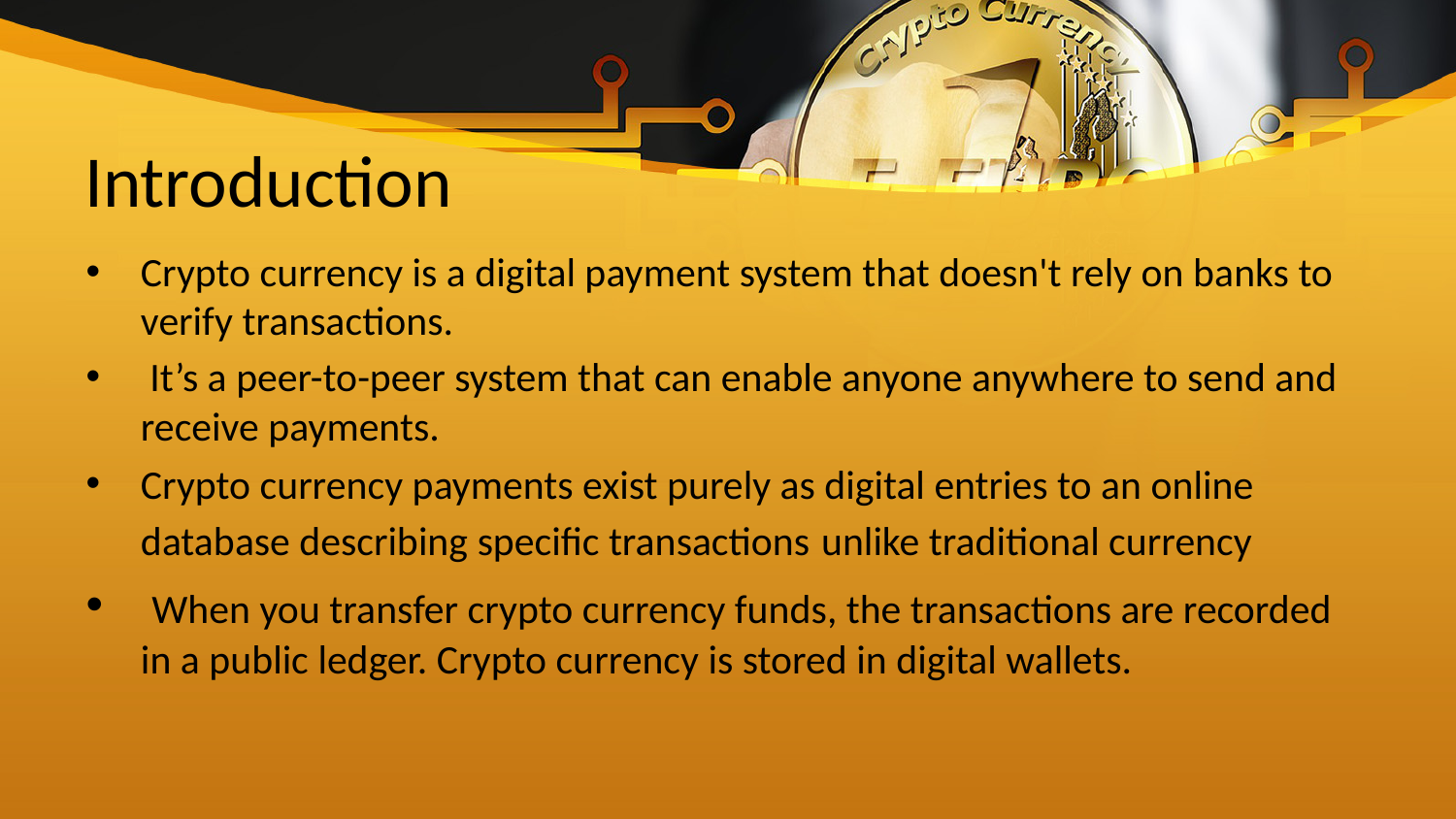

# Introduction
Crypto currency is a digital payment system that doesn't rely on banks to verify transactions.
 It’s a peer-to-peer system that can enable anyone anywhere to send and receive payments.
Crypto currency payments exist purely as digital entries to an online database describing specific transactions unlike traditional currency
 When you transfer crypto currency funds, the transactions are recorded in a public ledger. Crypto currency is stored in digital wallets.